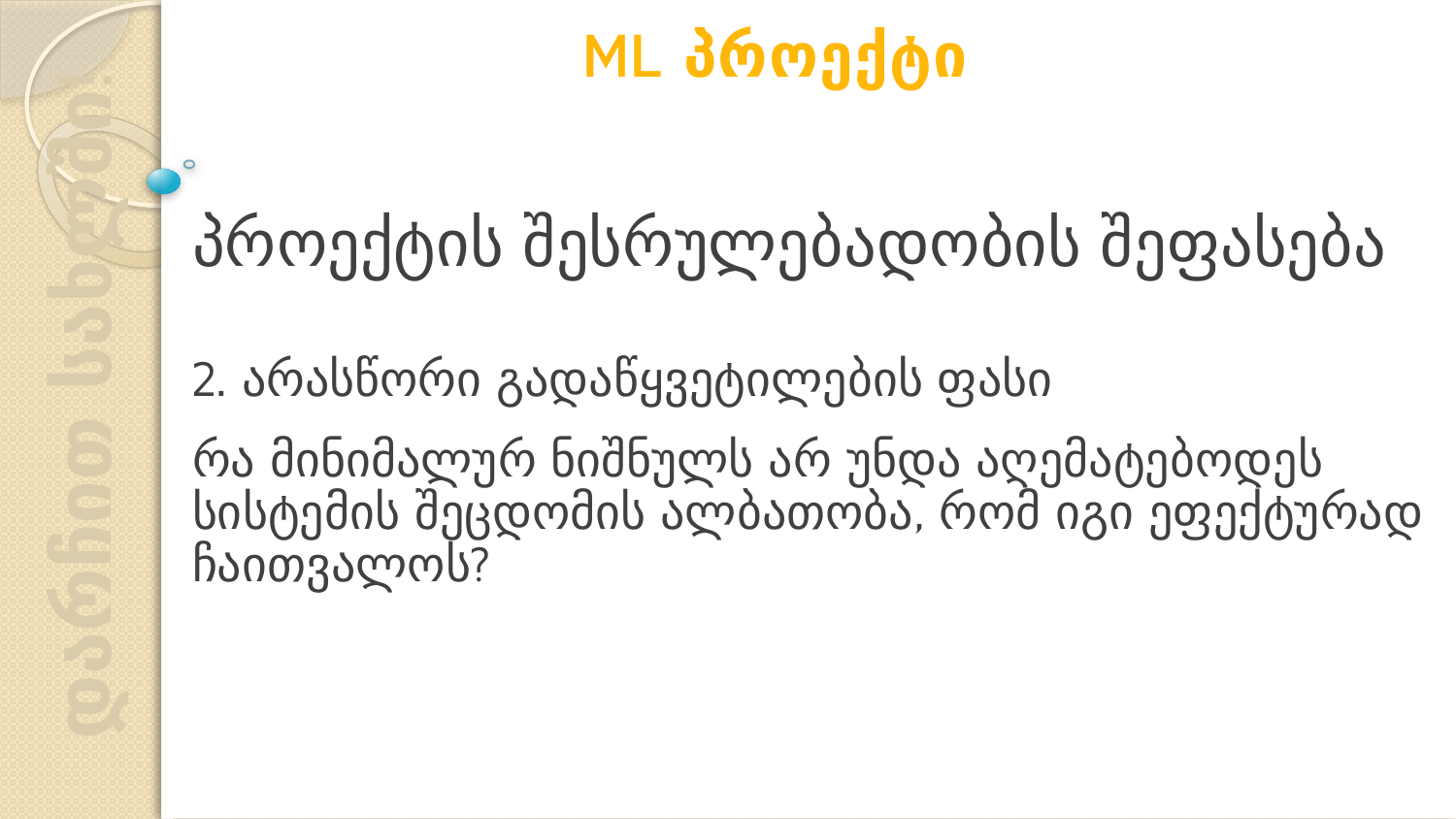

ML პროექტი
პროექტის შესრულებადობის შეფასება

2. არასწორი გადაწყვეტილების ფასი
რა მინიმალურ ნიშნულს არ უნდა აღემატებოდეს სისტემის შეცდომის ალბათობა, რომ იგი ეფექტურად ჩაითვალოს?
დარჩით სახლში!